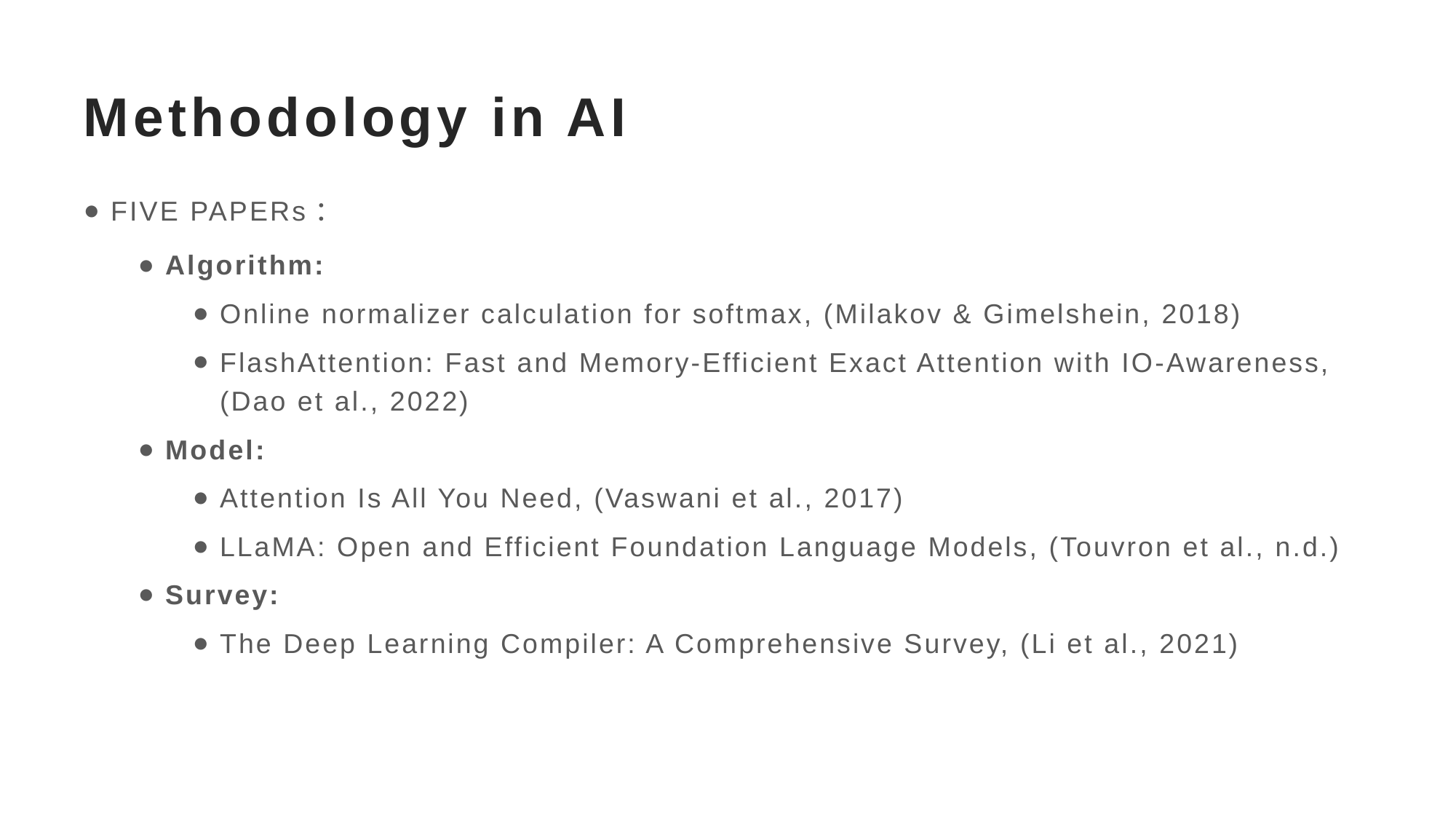

# Methodology in AI
FIVE PAPERs：
Algorithm:
Online normalizer calculation for softmax, (Milakov & Gimelshein, 2018)
FlashAttention: Fast and Memory-Efficient Exact Attention with IO-Awareness, (Dao et al., 2022)
Model:
Attention Is All You Need, (Vaswani et al., 2017)
LLaMA: Open and Efficient Foundation Language Models, (Touvron et al., n.d.)
Survey:
The Deep Learning Compiler: A Comprehensive Survey, (Li et al., 2021)